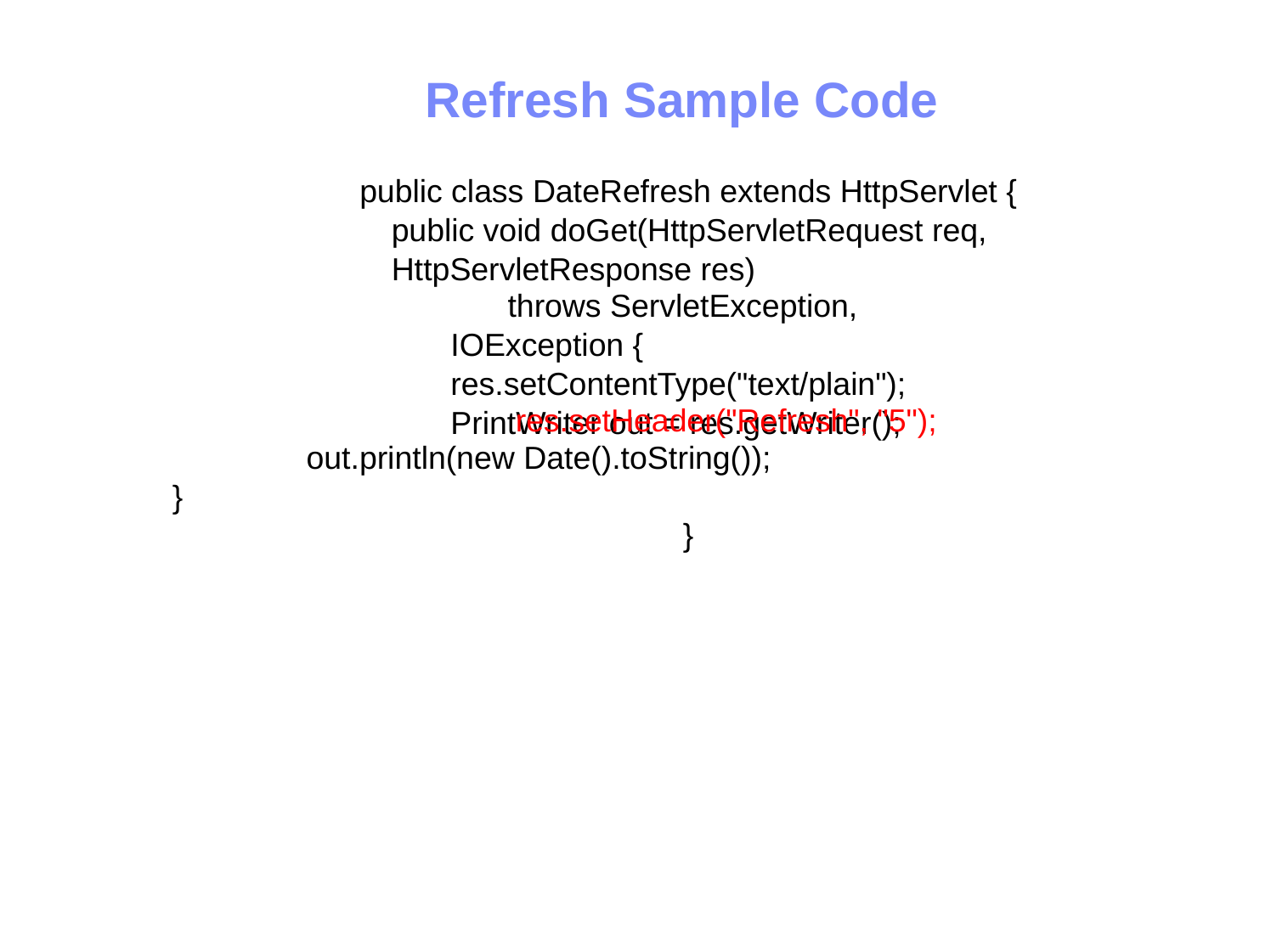

Antrix Consultancy Services

Refresh Sample Code

public class DateRefresh extends HttpServlet {
	public void doGet(HttpServletRequest req,
	HttpServletResponse res)

throws ServletException, IOException {
res.setContentType("text/plain");
PrintWriter out = res.getWriter();

res.setHeader("Refresh", "5");

out.println(new Date().toString());

}

}

Madhusudhanan.P.K.